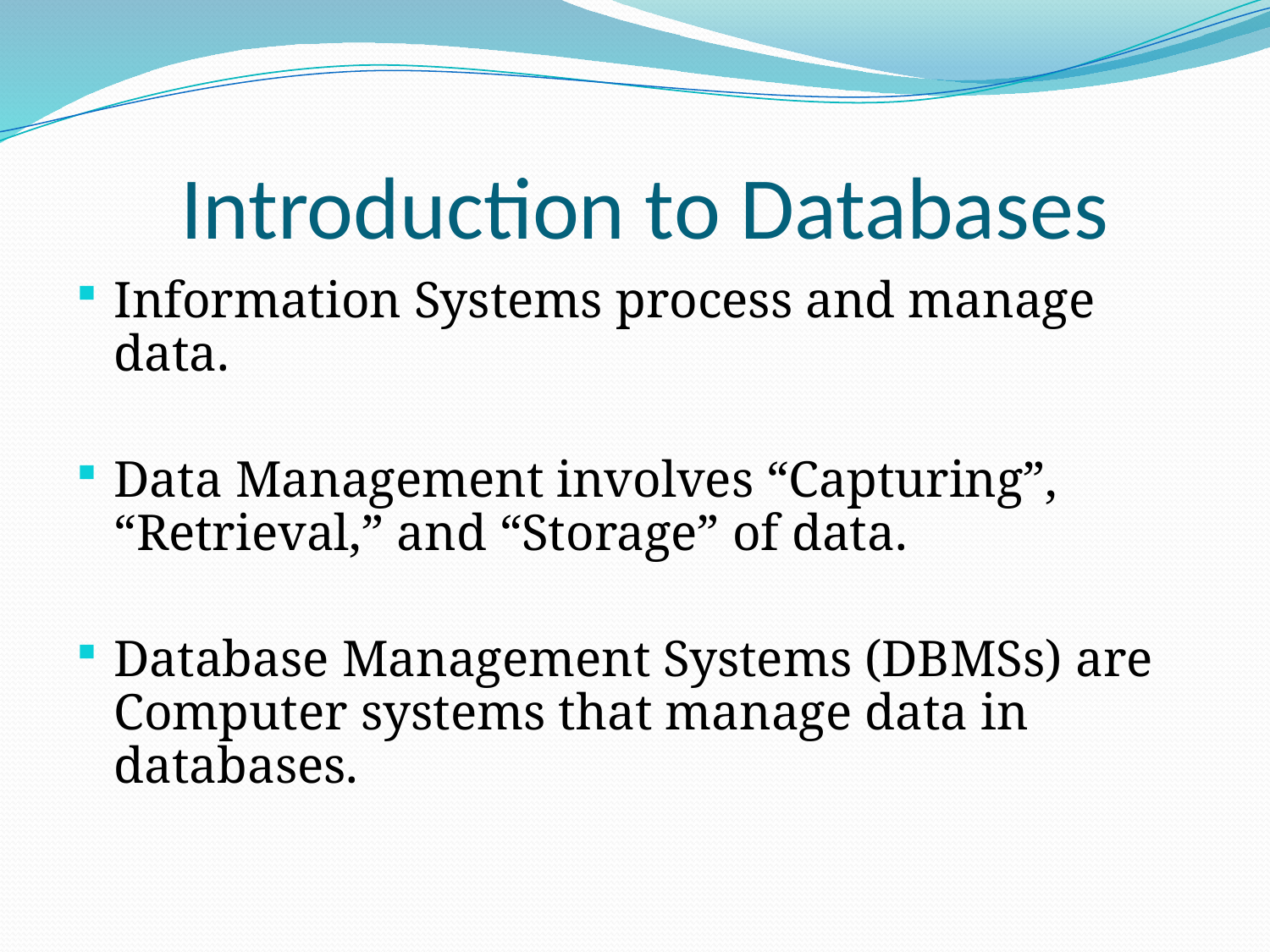

# Introduction to Databases
Information Systems process and manage data.

Data Management involves “Capturing”, “Retrieval,” and “Storage” of data.

Database Management Systems (DBMSs) are Computer systems that manage data in databases.